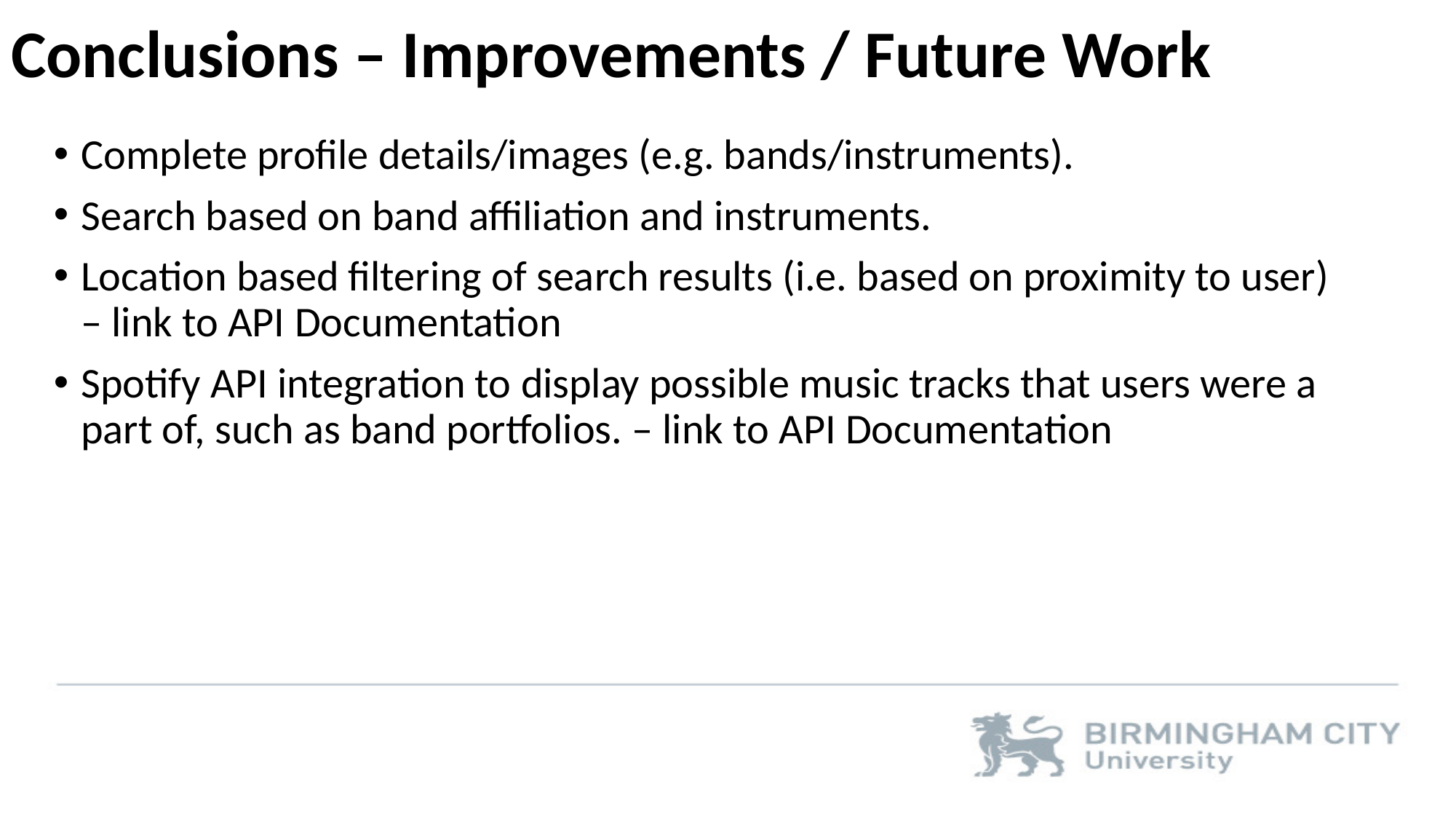

Conclusions – Improvements / Future Work
Complete profile details/images (e.g. bands/instruments).
Search based on band affiliation and instruments.
Location based filtering of search results (i.e. based on proximity to user) – link to API Documentation
Spotify API integration to display possible music tracks that users were a part of, such as band portfolios. – link to API Documentation